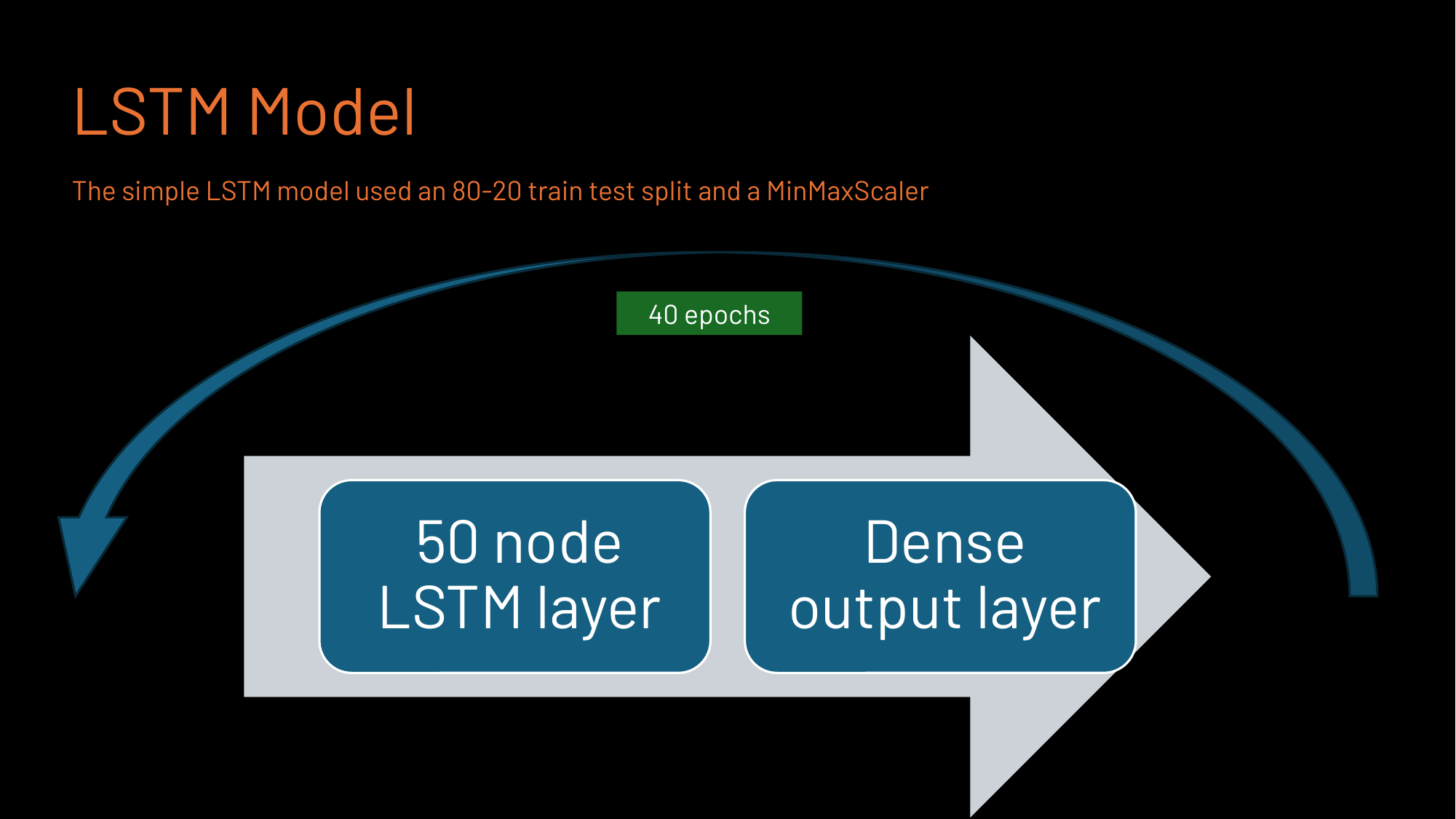

# LSTM Model
The simple LSTM model used an 80-20 train test split and a MinMaxScaler

40 epochs
50 node LSTM layer
Dense output layer